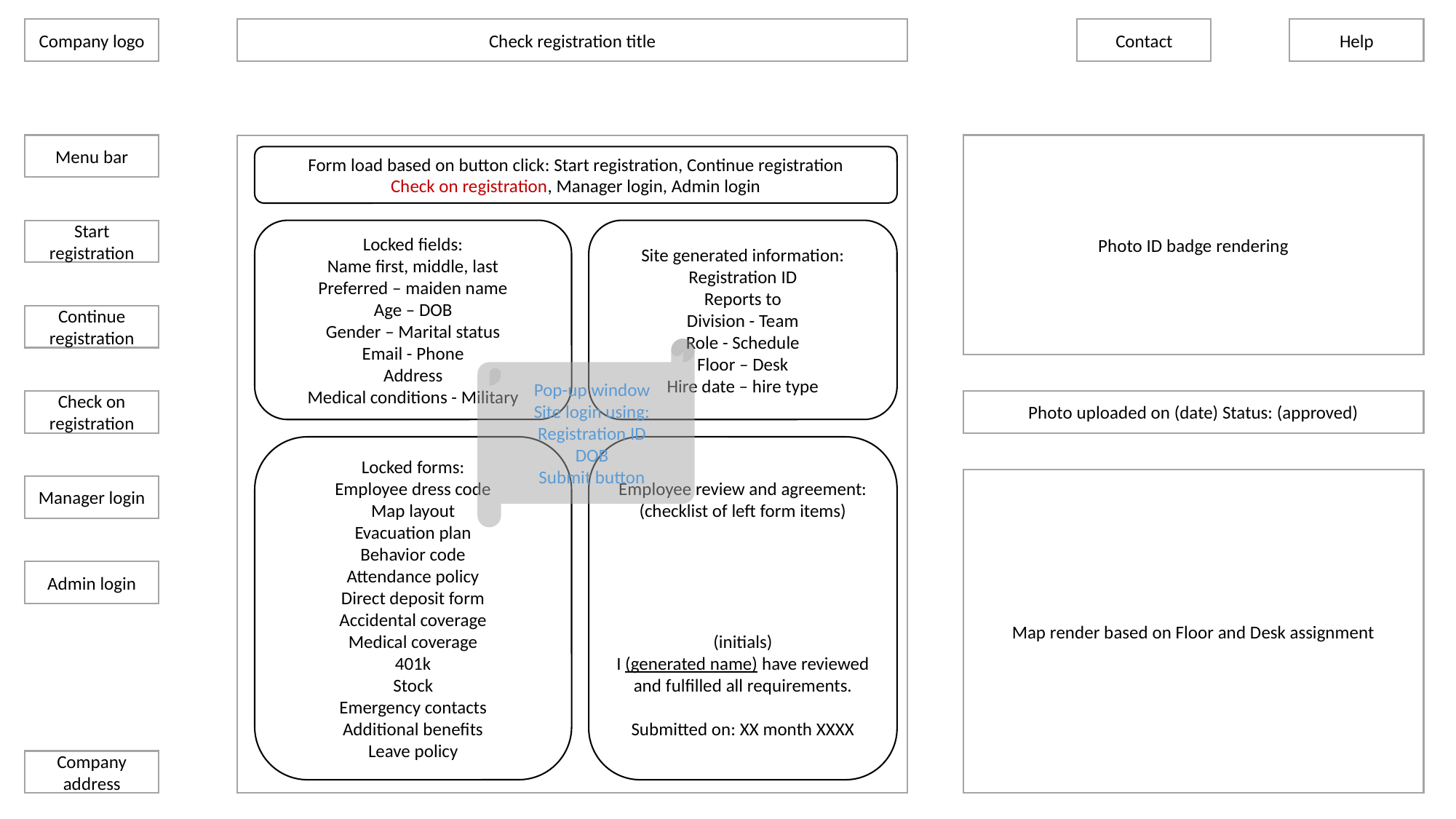

Contact
Help
Company logo
Check registration title

Photo ID badge rendering
Menu bar
Form load based on button click: Start registration, Continue registration
Check on registration, Manager login, Admin login
Start registration
Locked fields:
Name first, middle, last
Preferred – maiden name
Age – DOB
Gender – Marital status
Email - Phone
Address
Medical conditions - Military
Site generated information:
Registration ID
Reports to
Division - Team
Role - Schedule
Floor – Desk
Hire date – hire type
Continue registration
Pop-up window
Site login using:
Registration ID
DOB
Submit button
Check on registration
Photo uploaded on (date) Status: (approved)
Locked forms:
Employee dress code
Map layout
Evacuation plan
Behavior code
Attendance policy
Direct deposit form
Accidental coverage
Medical coverage
401k
Stock
Emergency contacts
Additional benefits
Leave policy
Employee review and agreement:
(checklist of left form items)

(initials)
I (generated name) have reviewed and fulfilled all requirements.

Submitted on: XX month XXXX
Map render based on Floor and Desk assignment
Manager login
Admin login
Company address